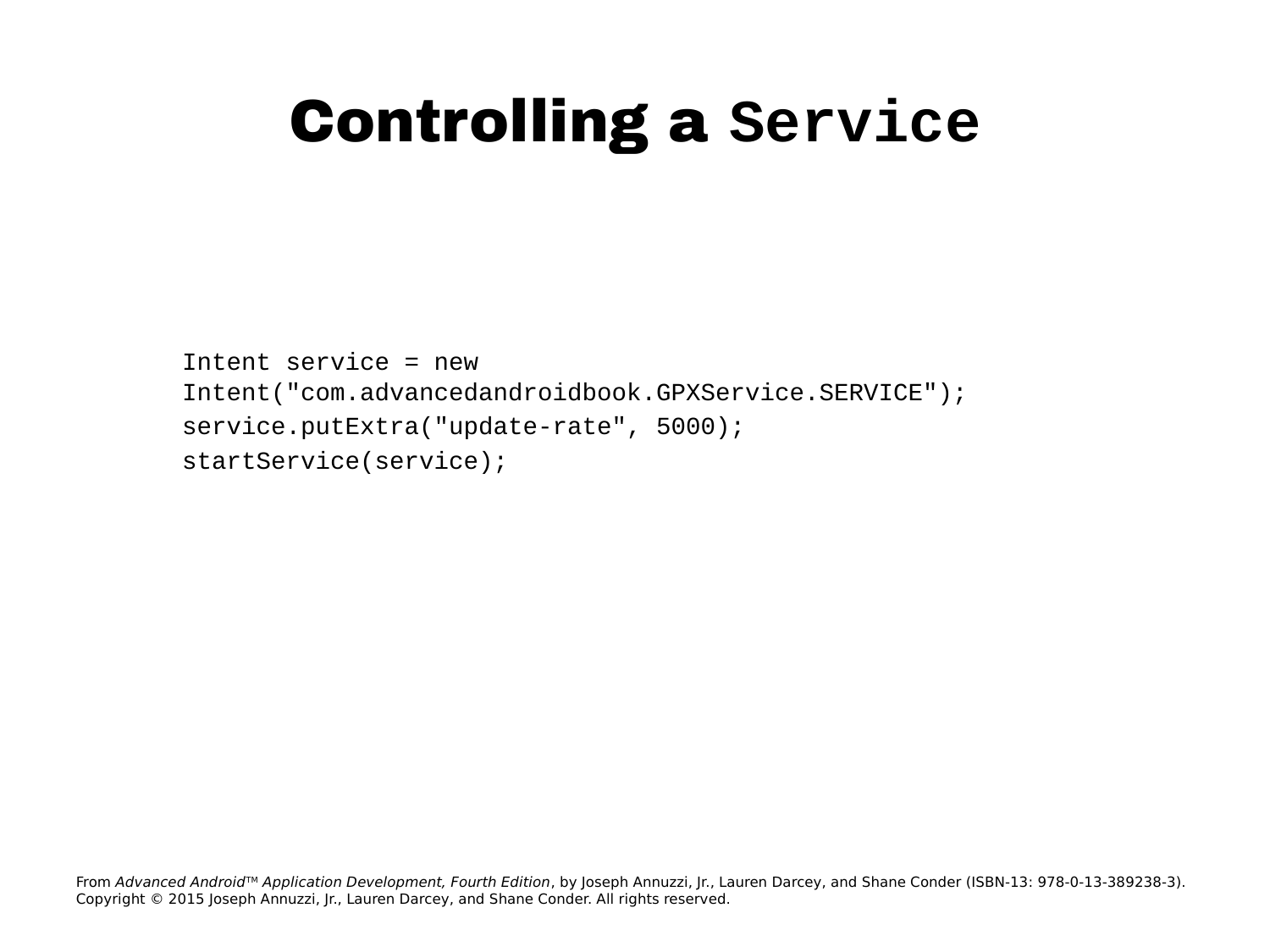

# Controlling a Service

Intent service = new Intent("com.advancedandroidbook.GPXService.SERVICE");
service.putExtra("update-rate", 5000);
startService(service);

From Advanced AndroidTM Application Development, Fourth Edition, by Joseph Annuzzi, Jr., Lauren Darcey, and Shane Conder (ISBN-13: 978-0-13-389238-3). Copyright © 2015 Joseph Annuzzi, Jr., Lauren Darcey, and Shane Conder. All rights reserved.